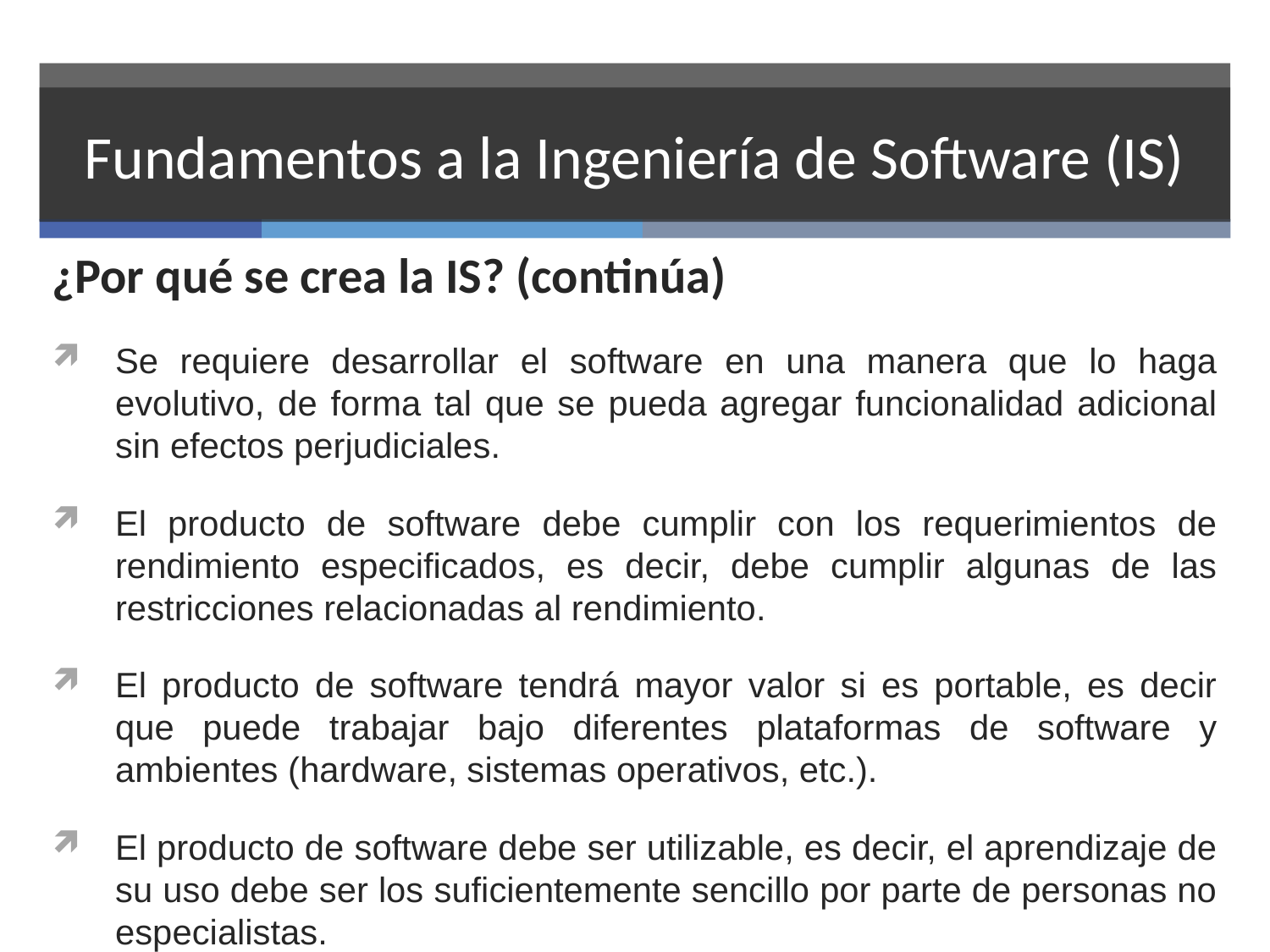

# Fundamentos a la Ingeniería de Software (IS)
¿Por qué se crea la IS? (continúa)
Se requiere desarrollar el software en una manera que lo haga evolutivo, de forma tal que se pueda agregar funcionalidad adicional sin efectos perjudiciales.
El producto de software debe cumplir con los requerimientos de rendimiento especificados, es decir, debe cumplir algunas de las restricciones relacionadas al rendimiento.
El producto de software tendrá mayor valor si es portable, es decir que puede trabajar bajo diferentes plataformas de software y ambientes (hardware, sistemas operativos, etc.).
El producto de software debe ser utilizable, es decir, el aprendizaje de su uso debe ser los suficientemente sencillo por parte de personas no especialistas.